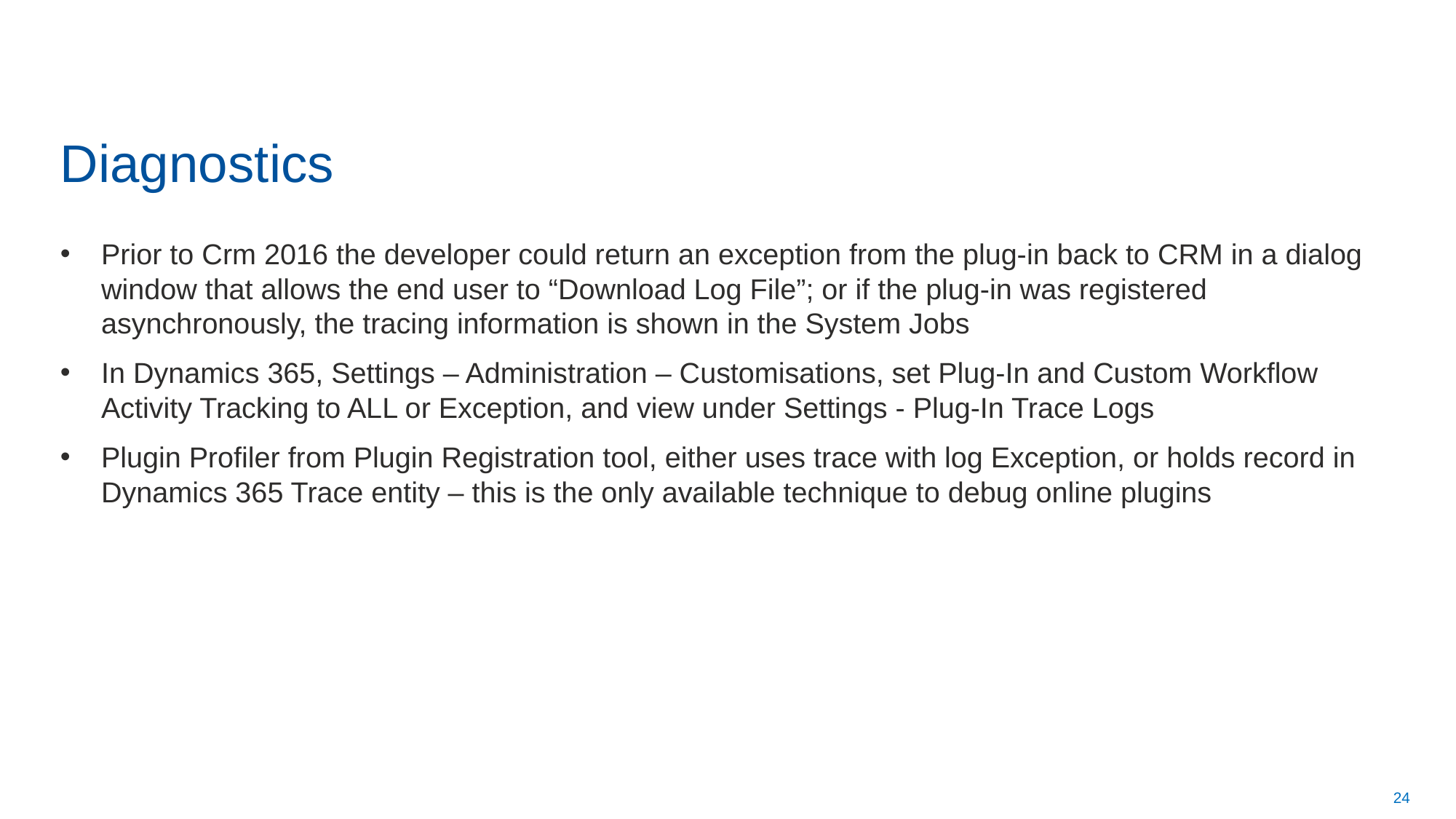

# Diagnostics
Prior to Crm 2016 the developer could return an exception from the plug-in back to CRM in a dialog window that allows the end user to “Download Log File”; or if the plug-in was registered asynchronously, the tracing information is shown in the System Jobs
In Dynamics 365, Settings – Administration – Customisations, set Plug-In and Custom Workflow Activity Tracking to ALL or Exception, and view under Settings - Plug-In Trace Logs
Plugin Profiler from Plugin Registration tool, either uses trace with log Exception, or holds record in Dynamics 365 Trace entity – this is the only available technique to debug online plugins